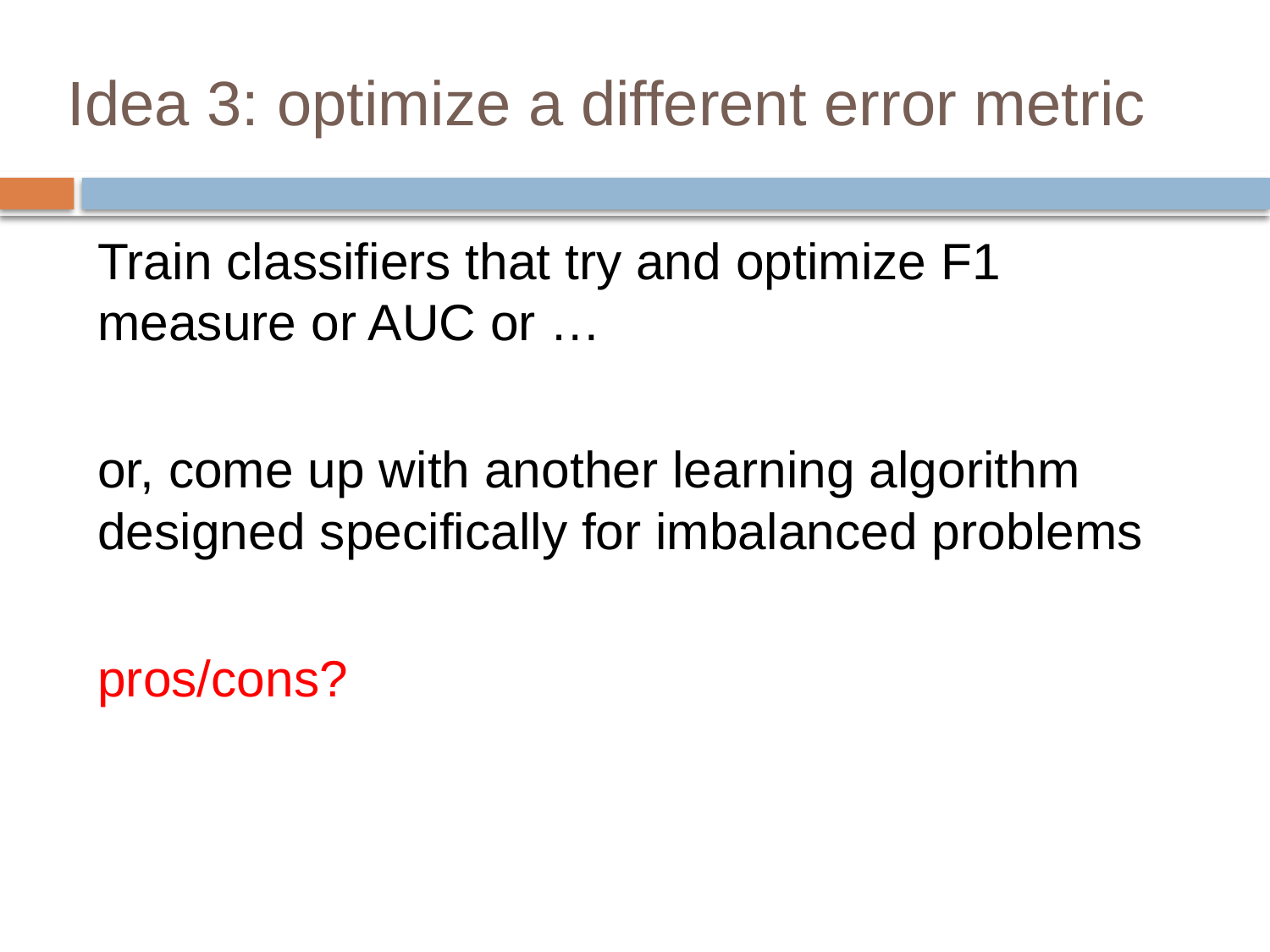

# Idea 3: optimize a different error metric
Train classifiers that try and optimize F1 measure or AUC or …

or, come up with another learning algorithm designed specifically for imbalanced problems

pros/cons?